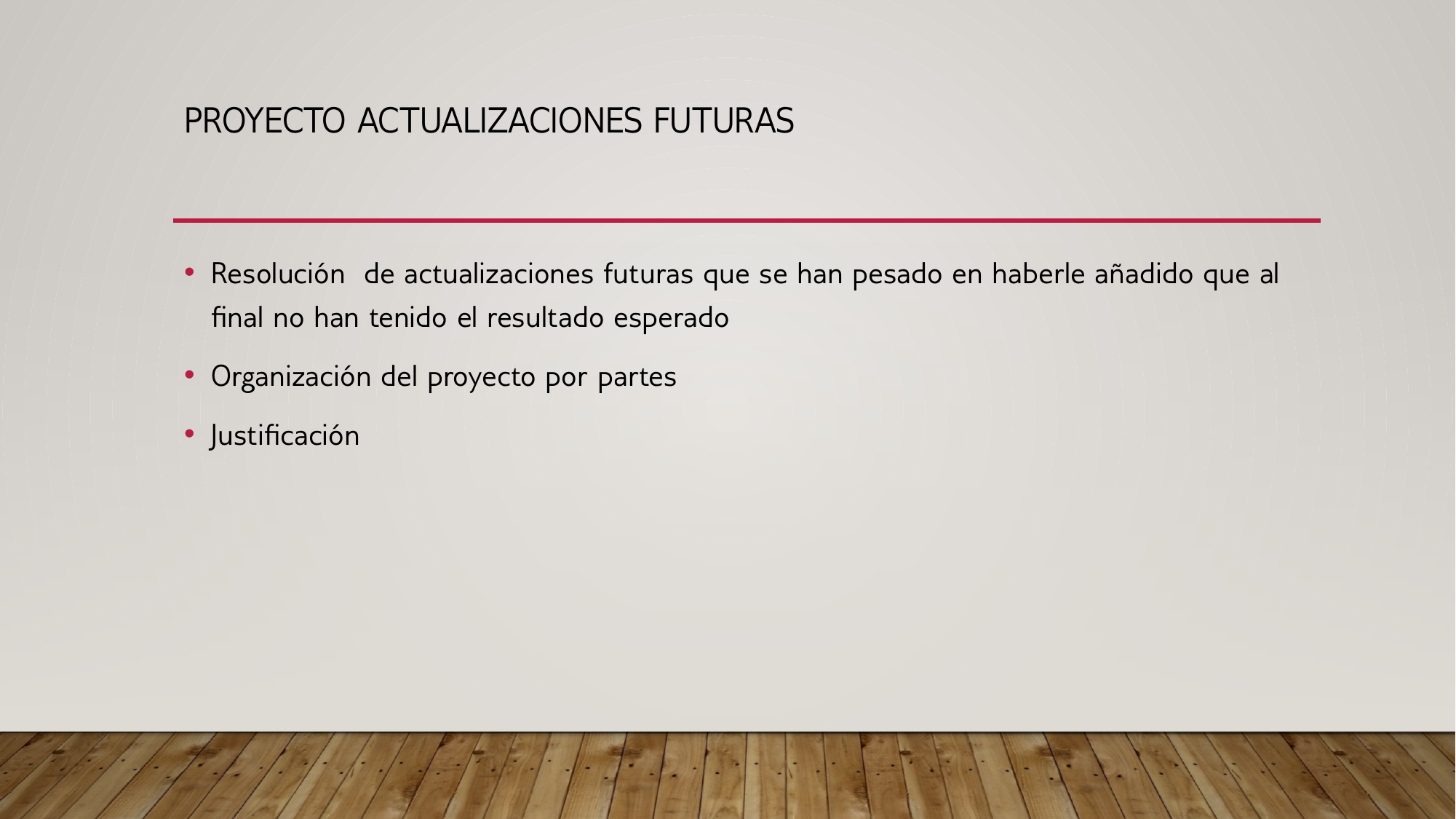

# Proyecto actualizaciones futuras
Resolución  de actualizaciones futuras que se han pesado en haberle añadido que al final no han tenido el resultado esperado
Organización del proyecto por partes
Justificación